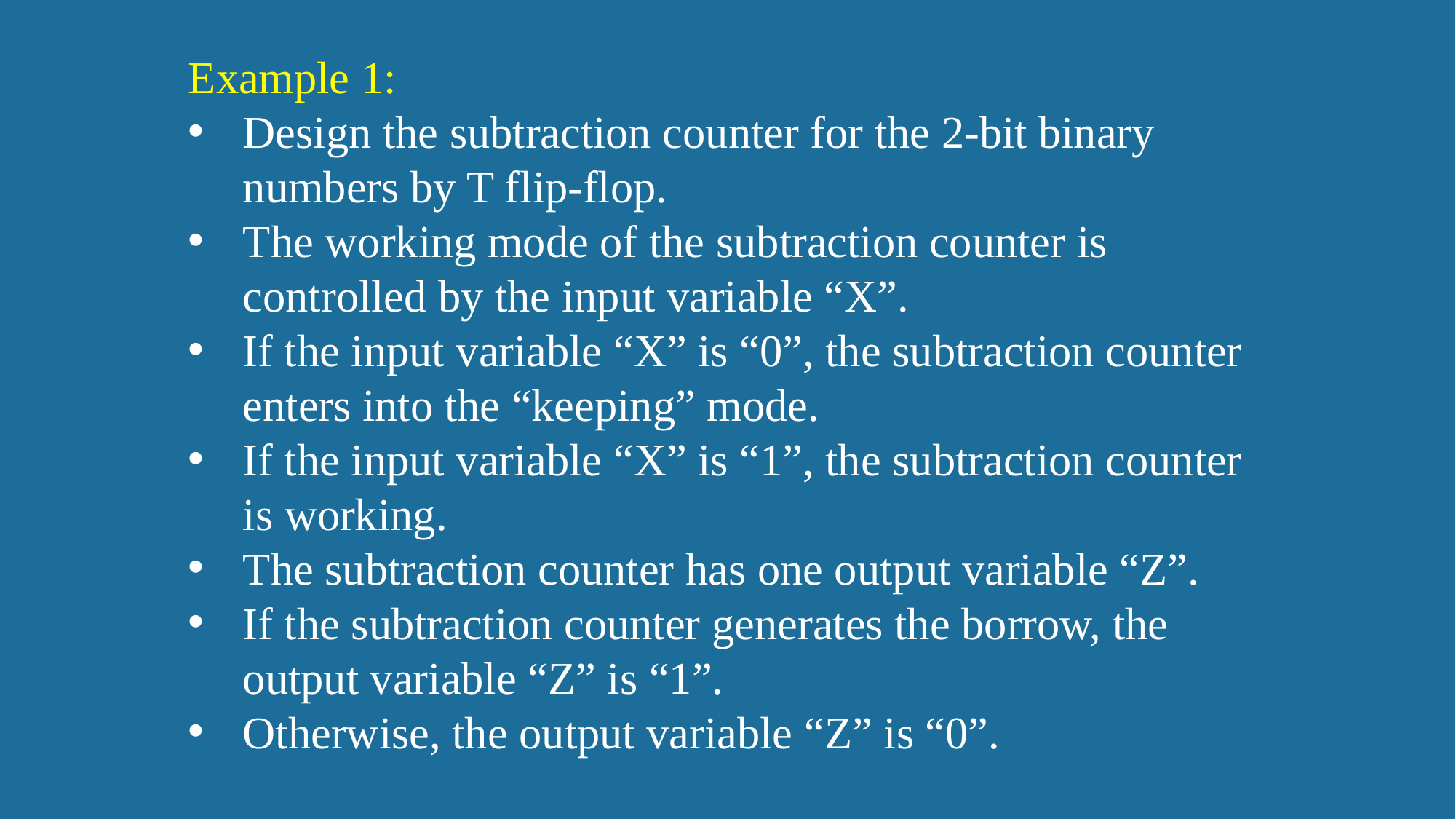

Example 1:
Design the subtraction counter for the 2-bit binary numbers by T flip-flop.
The working mode of the subtraction counter is controlled by the input variable “X”.
If the input variable “X” is “0”, the subtraction counter enters into the “keeping” mode.
If the input variable “X” is “1”, the subtraction counter is working.
The subtraction counter has one output variable “Z”.
If the subtraction counter generates the borrow, the output variable “Z” is “1”.
Otherwise, the output variable “Z” is “0”.